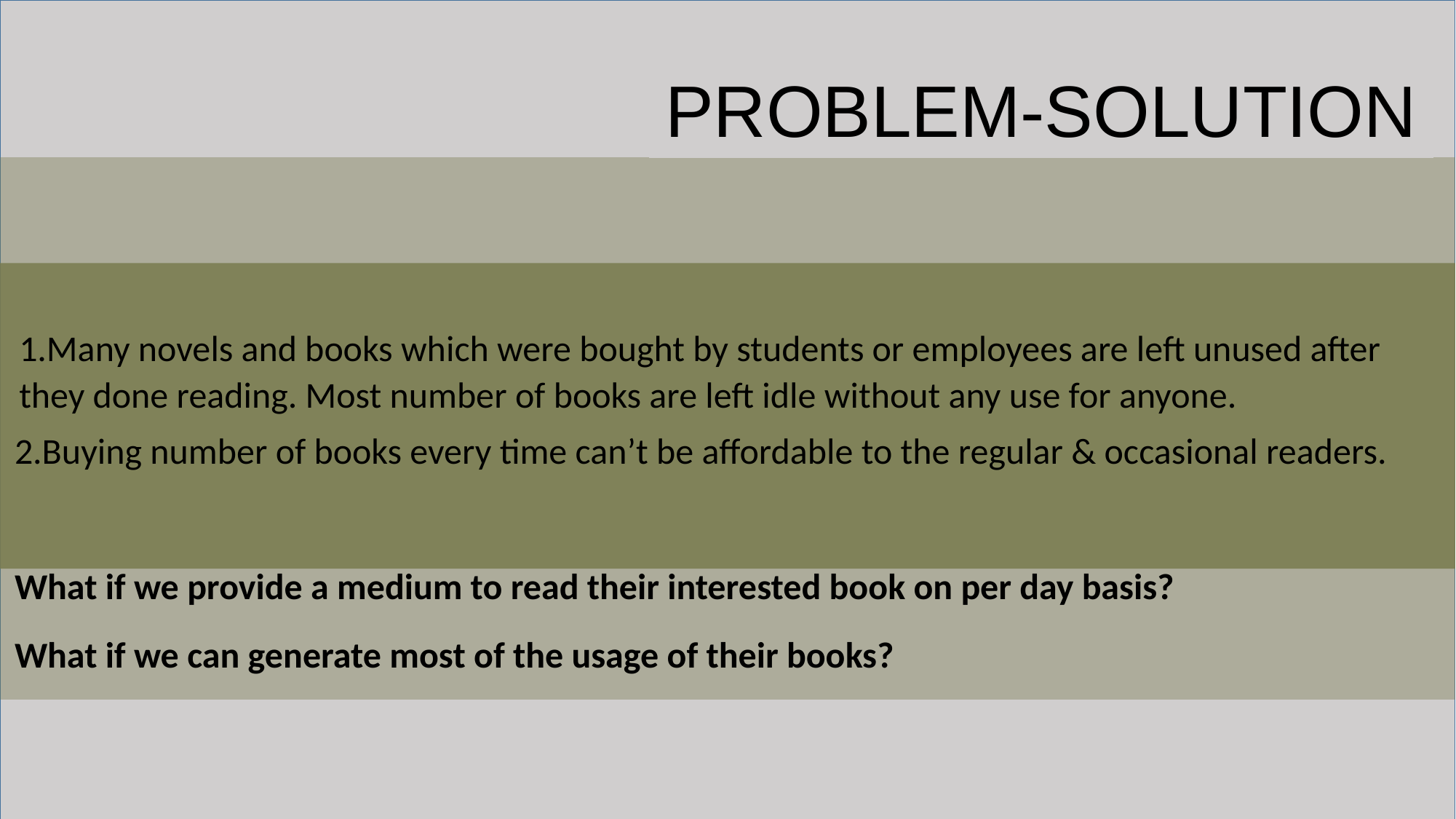

PROBLEM-SOLUTION

1.Many novels and books which were bought by students or employees are left unused after they done reading. Most number of books are left idle without any use for anyone.
2.Buying number of books every time can’t be affordable to the regular & occasional readers.

What if we provide a medium to read their interested book on per day basis?
What if we can generate most of the usage of their books?

Presentation Designed
Simple Portfolio Presentation
This PowerPoint Template has clean and neutral design that can be adapted to any content and meets various market segments.